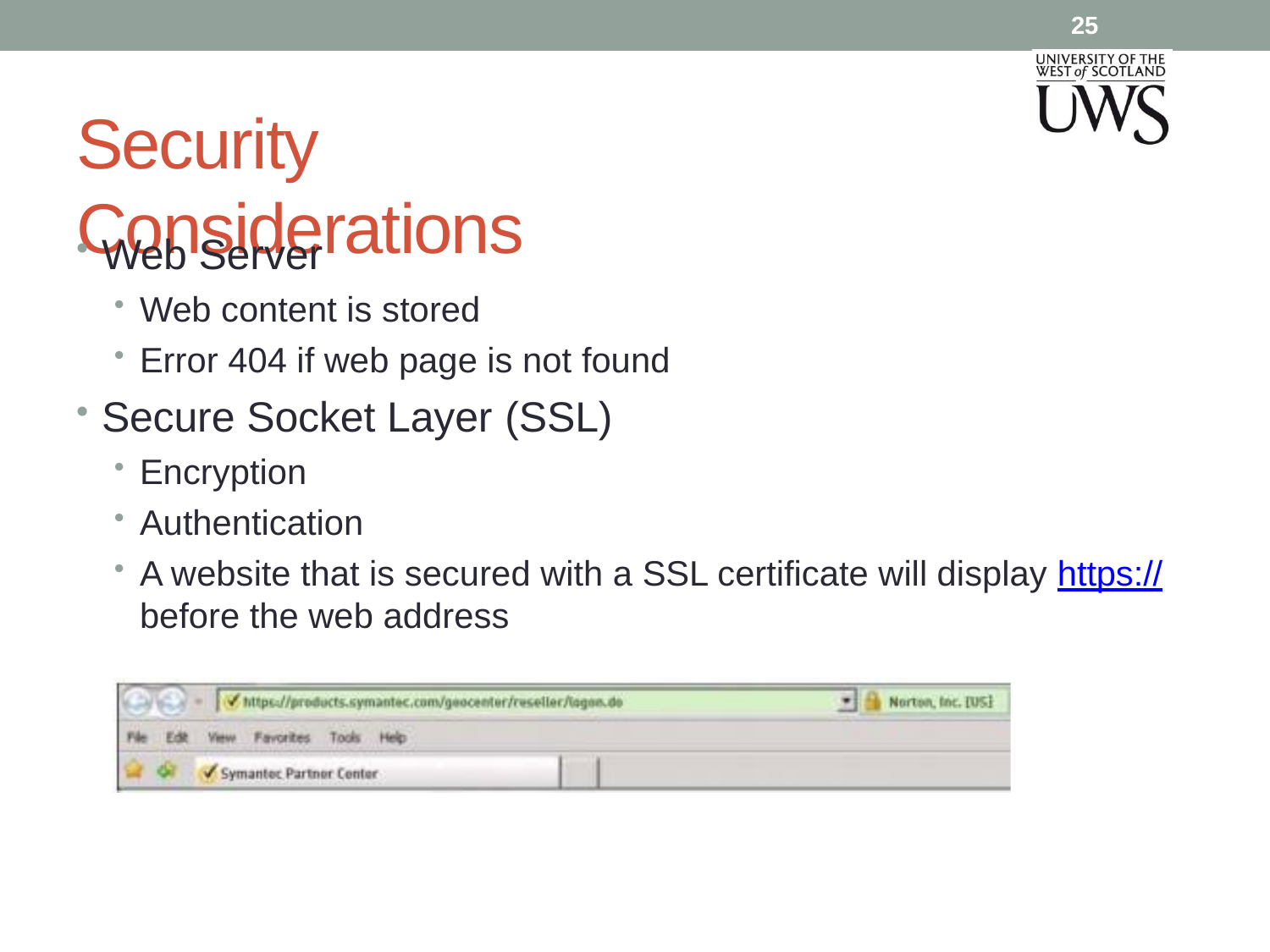

25
# Security Considerations
Web Server
Web content is stored
Error 404 if web page is not found
Secure Socket Layer (SSL)
Encryption
Authentication
A website that is secured with a SSL certificate will display https://
before the web address